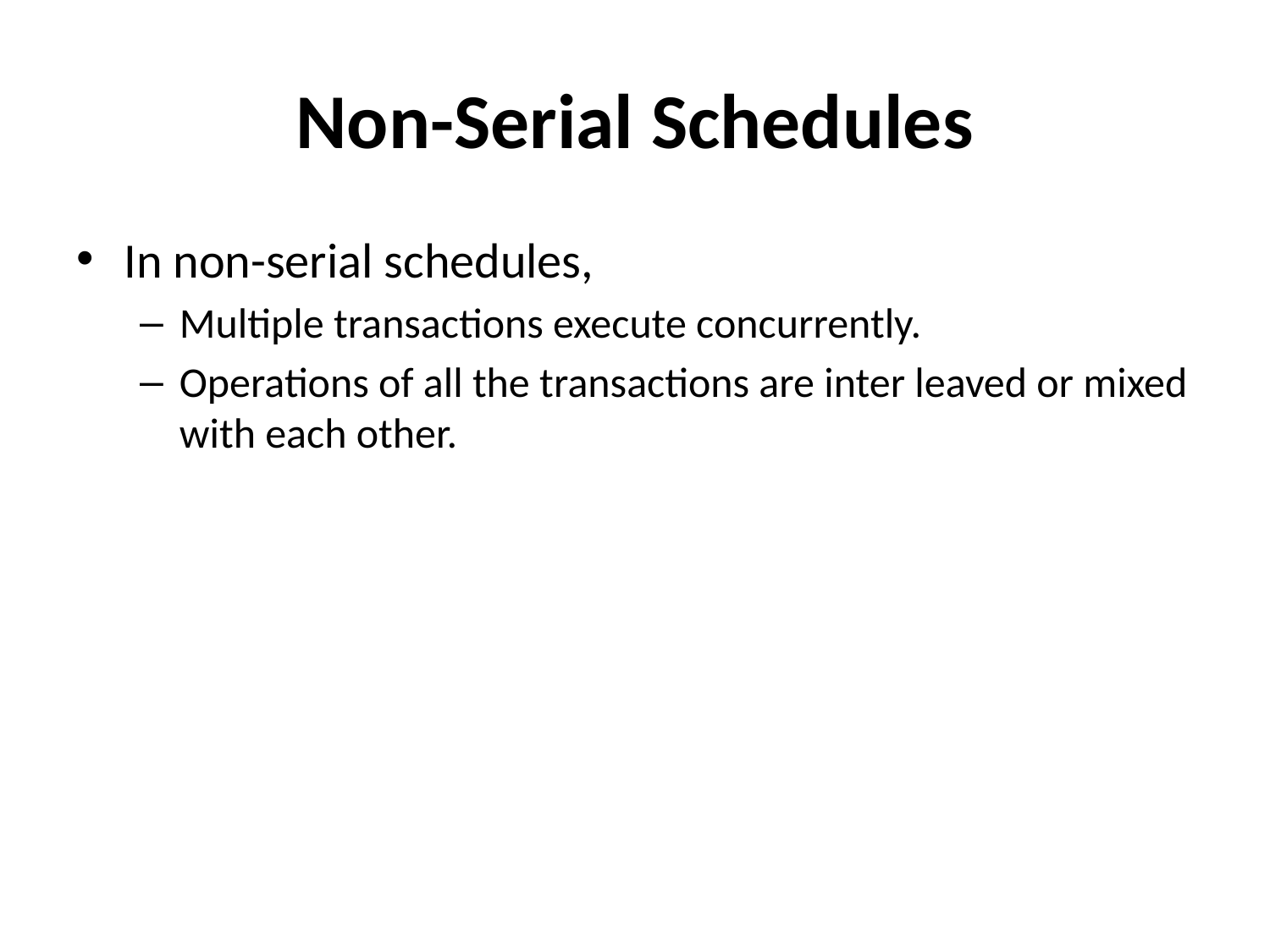

# Non-Serial Schedules
In non-serial schedules,
Multiple transactions execute concurrently.
Operations of all the transactions are inter leaved or mixed with each other.